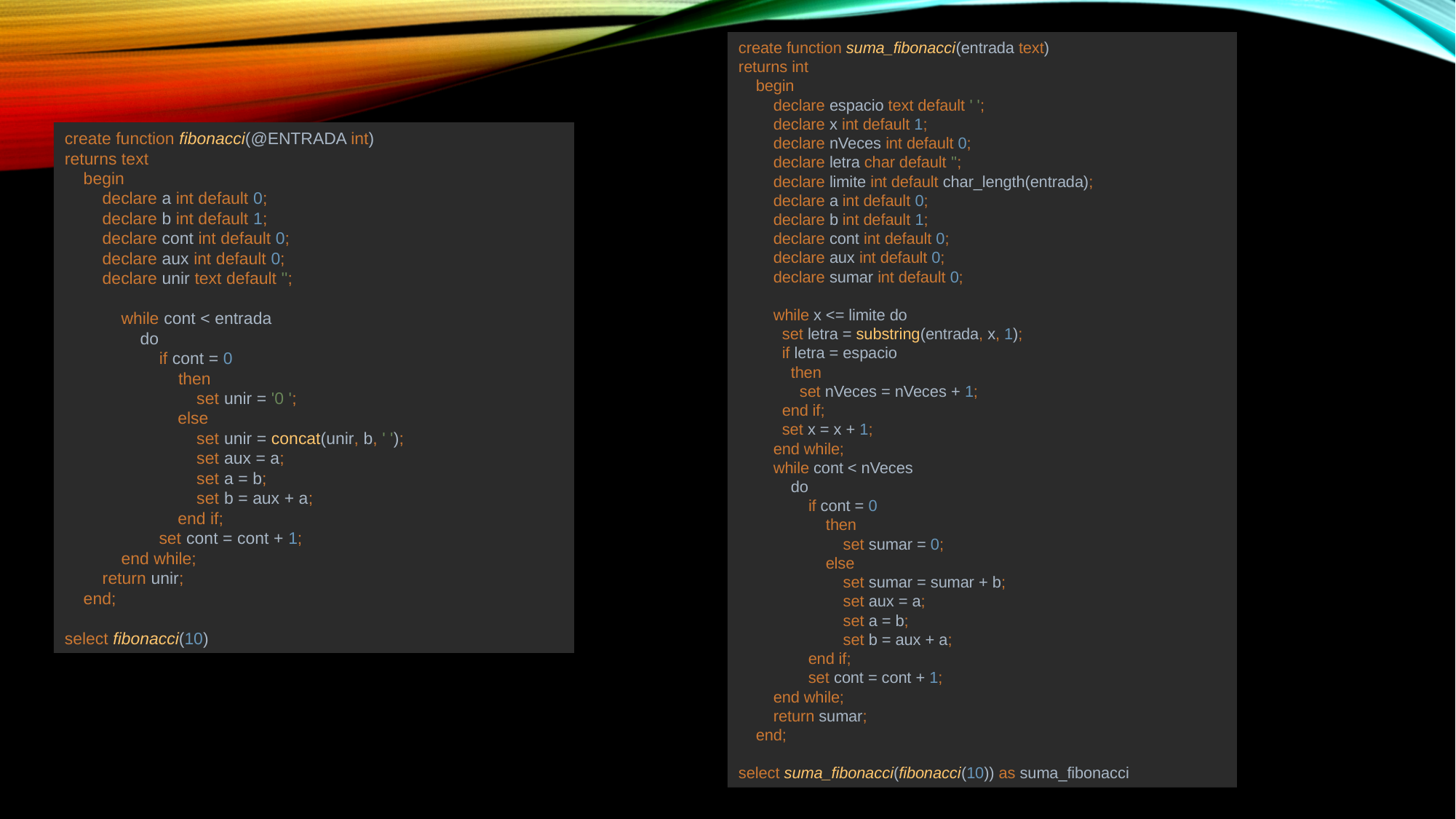

create function suma_fibonacci(entrada text)
returns int
    begin
        declare espacio text default ' ';
        declare x int default 1;
        declare nVeces int default 0;
        declare letra char default '';
        declare limite int default char_length(entrada);
        declare a int default 0;
        declare b int default 1;
        declare cont int default 0;
        declare aux int default 0;
        declare sumar int default 0;
        while x <= limite do
          set letra = substring(entrada, x, 1);
          if letra = espacio
            then
              set nVeces = nVeces + 1;
          end if;
          set x = x + 1;
        end while;
        while cont < nVeces
            do
                if cont = 0
                    then
                        set sumar = 0;
                    else
                        set sumar = sumar + b;
                        set aux = a;
                        set a = b;
                        set b = aux + a;
                end if;
                set cont = cont + 1;
        end while;
        return sumar;
    end;
select suma_fibonacci(fibonacci(10)) as suma_fibonacci
create function fibonacci(@ENTRADA int)
returns text
    begin
        declare a int default 0;
        declare b int default 1;
        declare cont int default 0;
        declare aux int default 0;
        declare unir text default '';
            while cont < entrada
                do
                    if cont = 0
                        then
                            set unir = '0 ';
                        else
                            set unir = concat(unir, b, ' ');
                            set aux = a;
                            set a = b;
                            set b = aux + a;
                        end if;
                    set cont = cont + 1;
            end while;
        return unir;
    end;
select fibonacci(10)